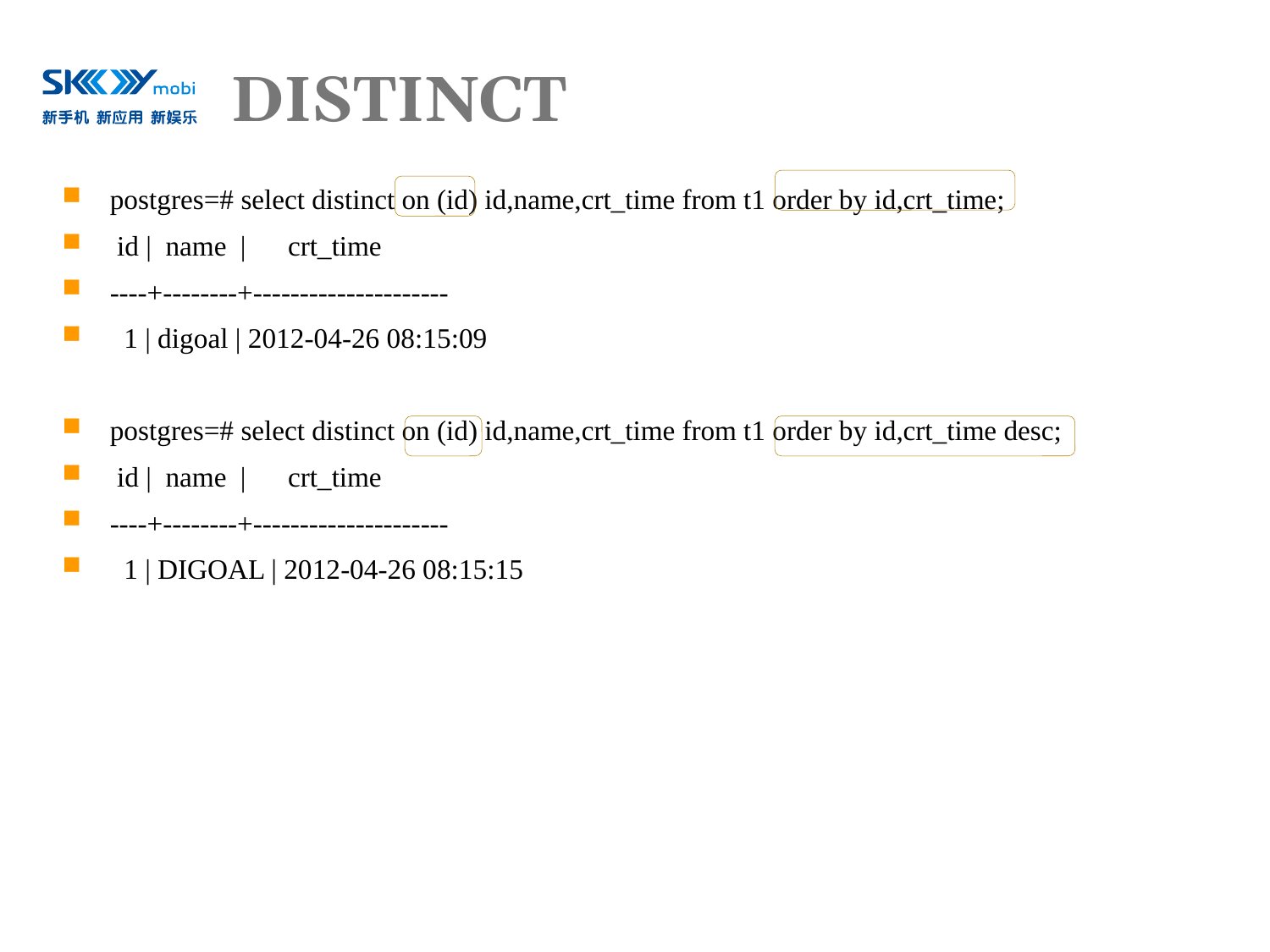

# DISTINCT
postgres=# select distinct on (id) id,name,crt_time from t1 order by id,crt_time;
 id |  name  |      crt_time
----+--------+---------------------
  1 | digoal | 2012-04-26 08:15:09

postgres=# select distinct on (id) id,name,crt_time from t1 order by id,crt_time desc;
 id |  name  |      crt_time
----+--------+---------------------
  1 | DIGOAL | 2012-04-26 08:15:15